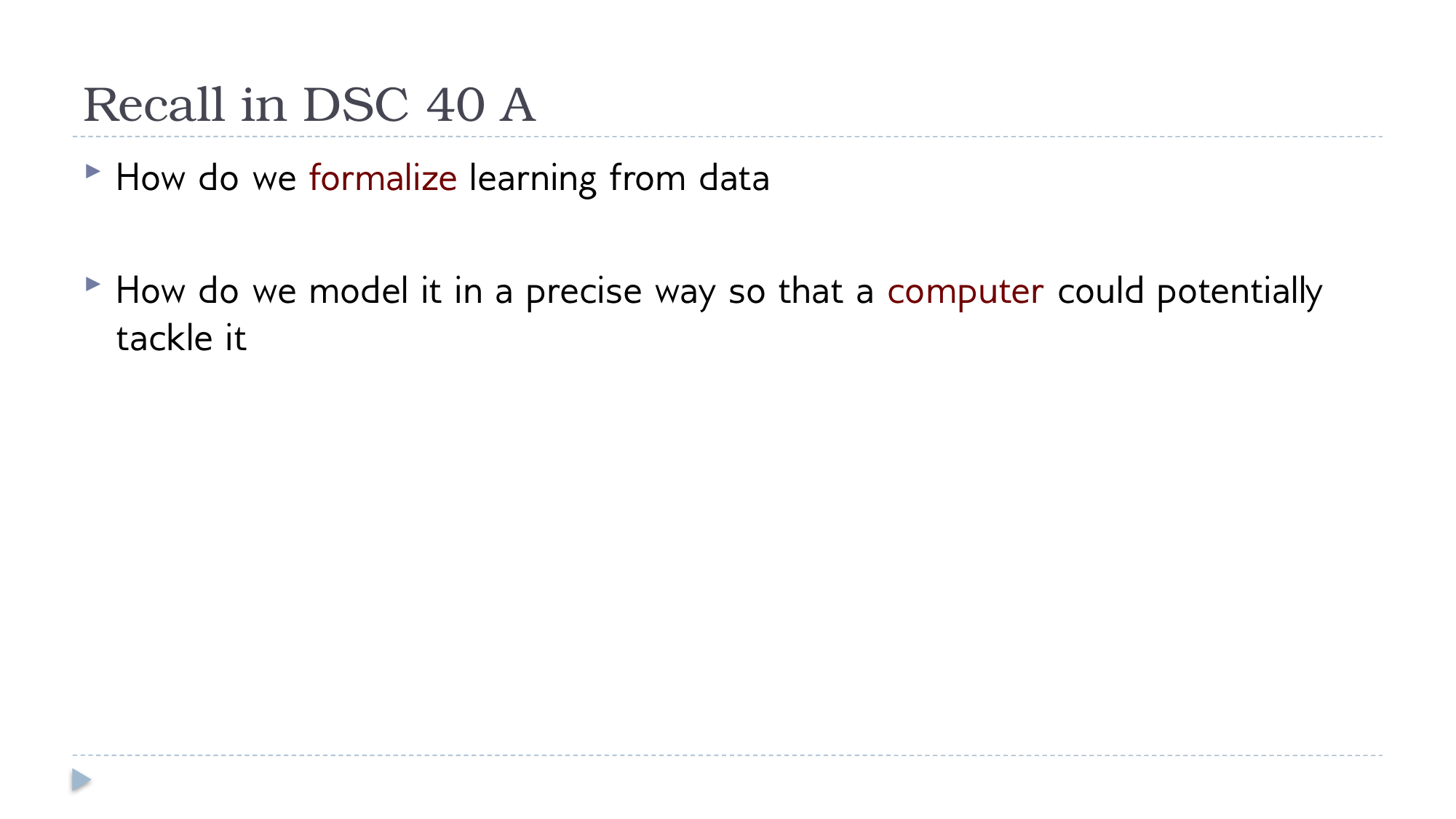

# Recall in DSC 40 A
How do we formalize learning from data

How do we model it in a precise way so that a computer could potentially tackle it